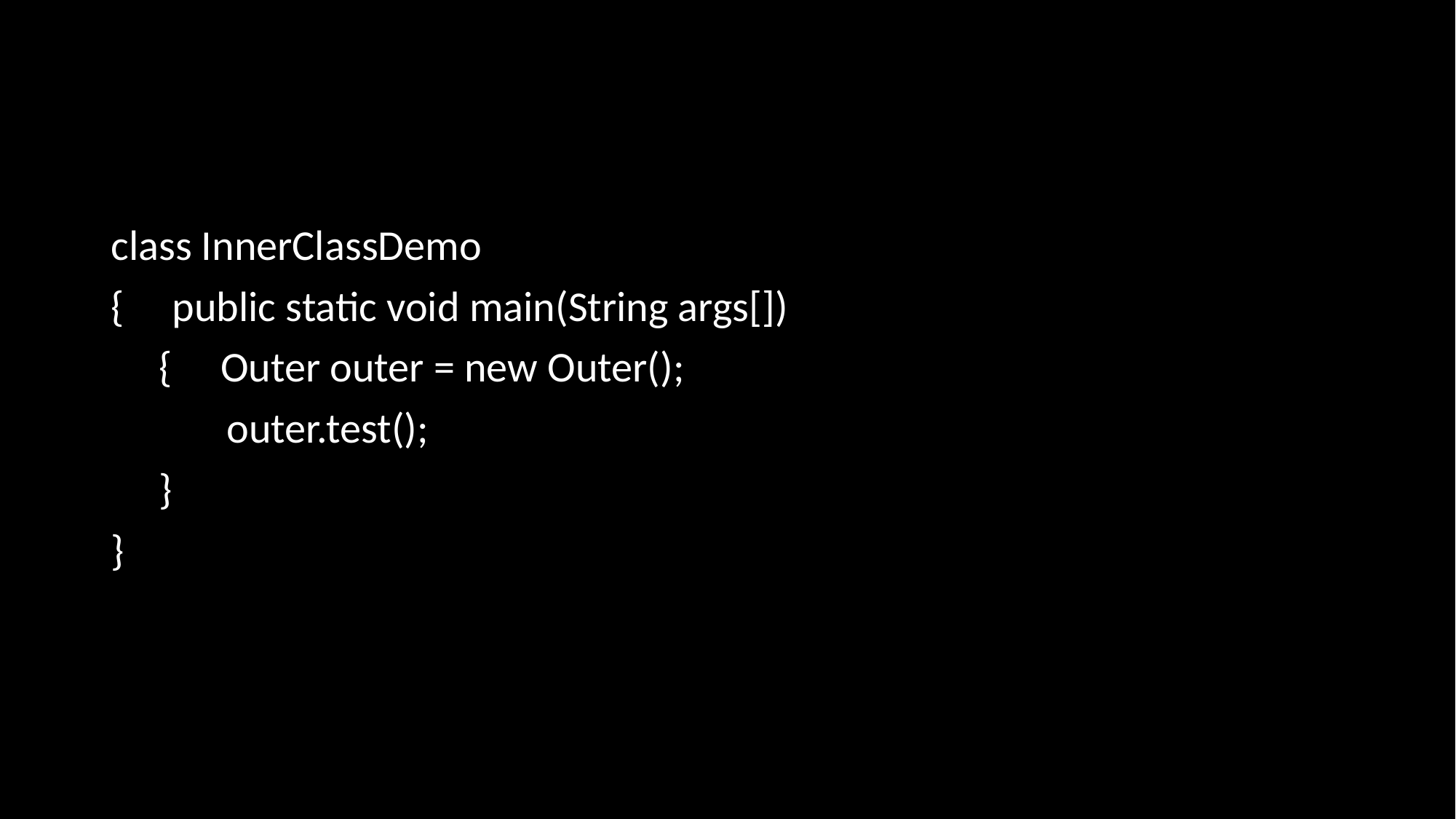

class InnerClassDemo
{     public static void main(String args[])
     {     Outer outer = new Outer();
            outer.test();
     }
}